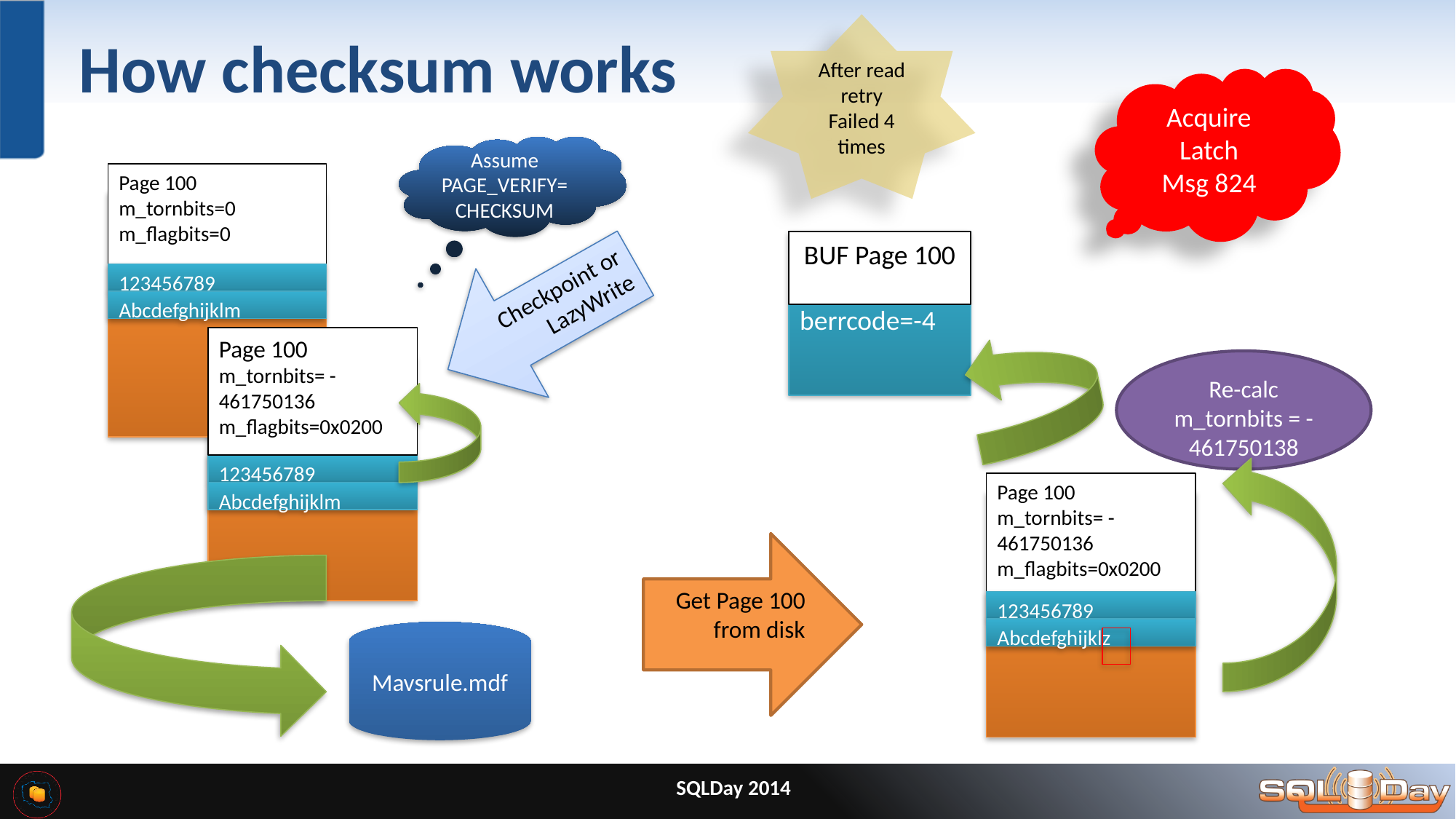

# How checksum works
After read retry
Failed 4 times
Acquire Latch
Msg 824
Assume PAGE_VERIFY= CHECKSUM
Page 100
m_tornbits=0
m_flagbits=0

123456789
Abcdefghijklm

berrcode=-4
BUF Page 100
Checkpoint or LazyWrite

Page 100
m_tornbits= -461750136
m_flagbits=0x0200
Re-calc m_tornbits = -461750138

123456789
Abcdefghijklm

Page 100
m_tornbits= -461750136
m_flagbits=0x0200

123456789
Abcdefghijklz

Get Page 100 from disk

Mavsrule.mdf

SQLDay 2014